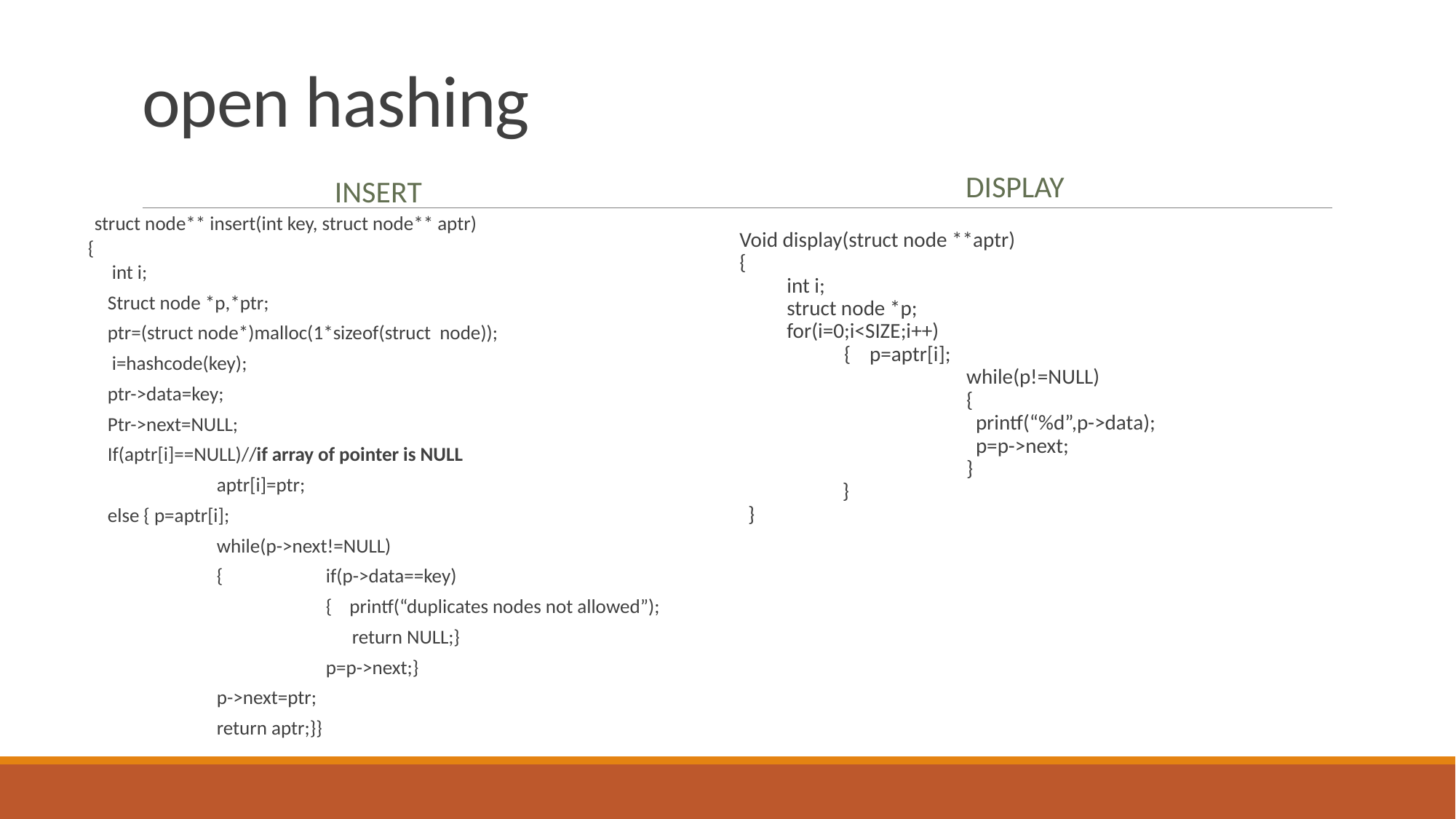

# open hashing
display
insert
struct node** insert(int key, struct node** aptr)
{
 int i;
Struct node *p,*ptr;
ptr=(struct node*)malloc(1*sizeof(struct  node));
 i=hashcode(key);
ptr->data=key;
Ptr->next=NULL;
If(aptr[i]==NULL)//if array of pointer is NULL
	aptr[i]=ptr;
else { p=aptr[i];
	while(p->next!=NULL)
	{	if(p->data==key)
		{    printf(“duplicates nodes not allowed”);
		      return NULL;}
		p=p->next;}
	p->next=ptr;
	return aptr;}}
Void display(struct node **aptr)
{
           int i;
           struct node *p;
           for(i=0;i<SIZE;i++)
	{    p=aptr[i];
		while(p!=NULL)
		{
		  printf(“%d”,p->data);
	     	  p=p->next;
		}
                    }
}